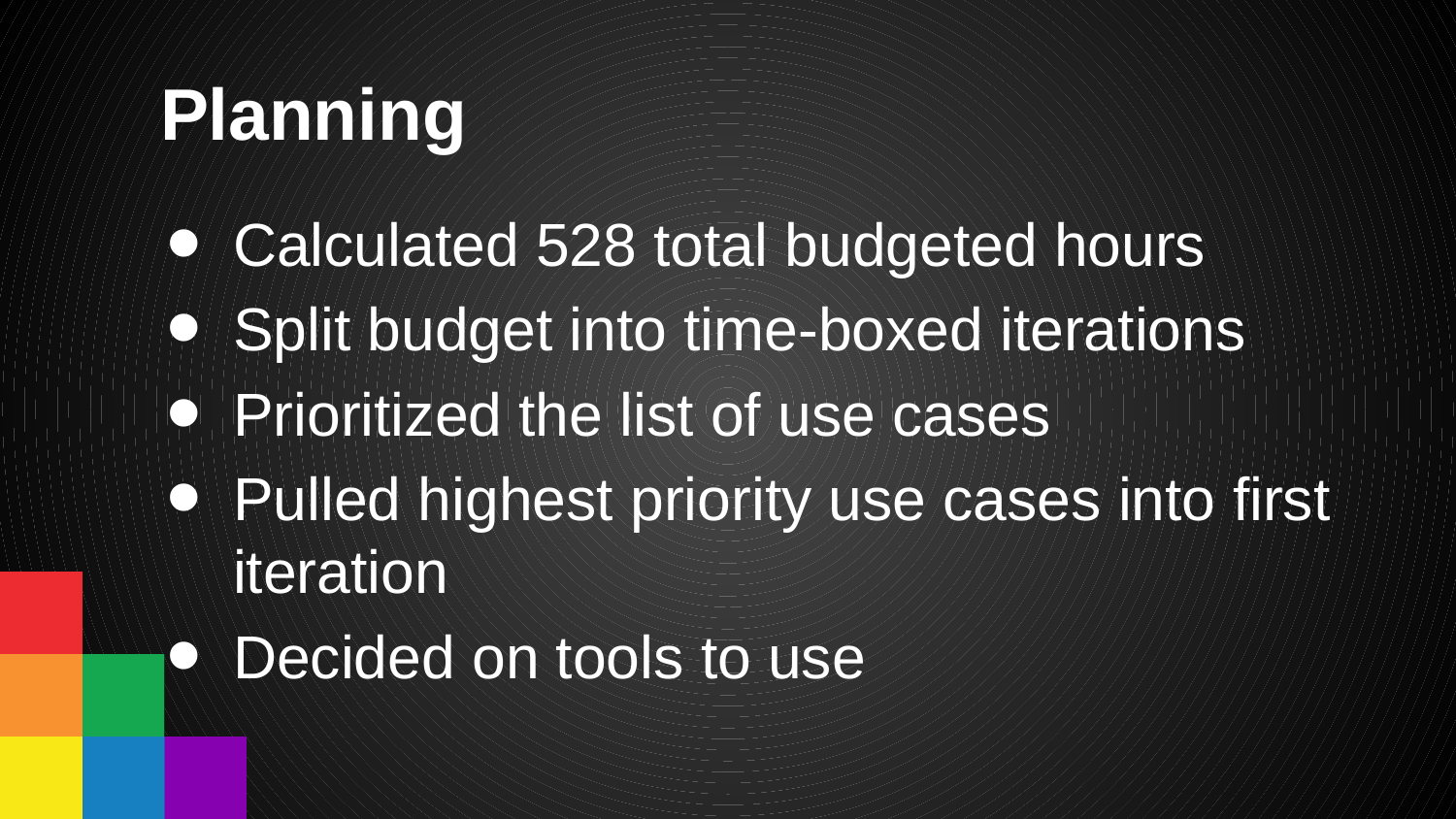

# Planning
Calculated 528 total budgeted hours
Split budget into time-boxed iterations
Prioritized the list of use cases
Pulled highest priority use cases into first iteration
Decided on tools to use